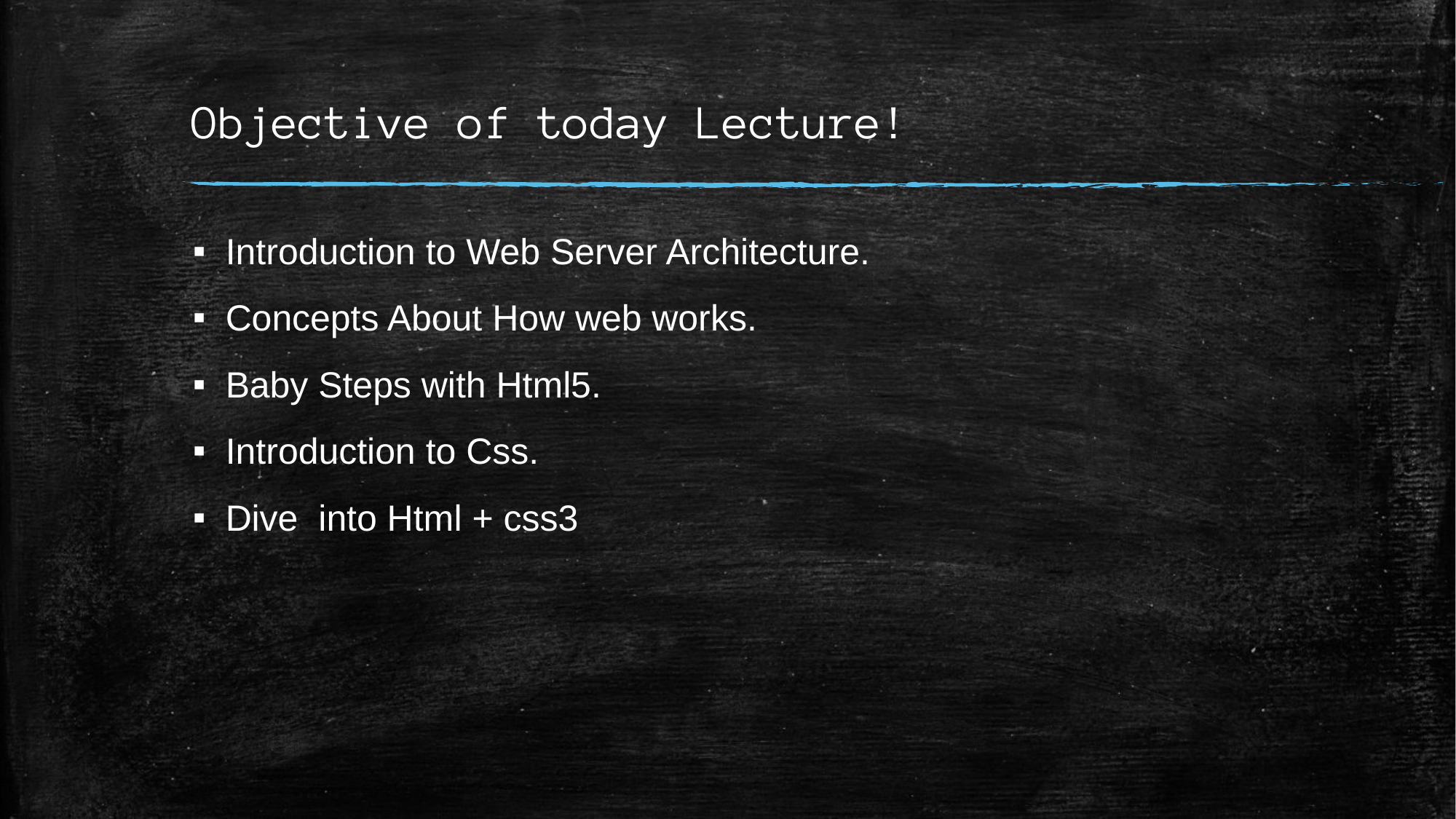

# Objective of today Lecture!
Introduction to Web Server Architecture.
Concepts About How web works.
Baby Steps with Html5.
Introduction to Css.
Dive  into Html + css3